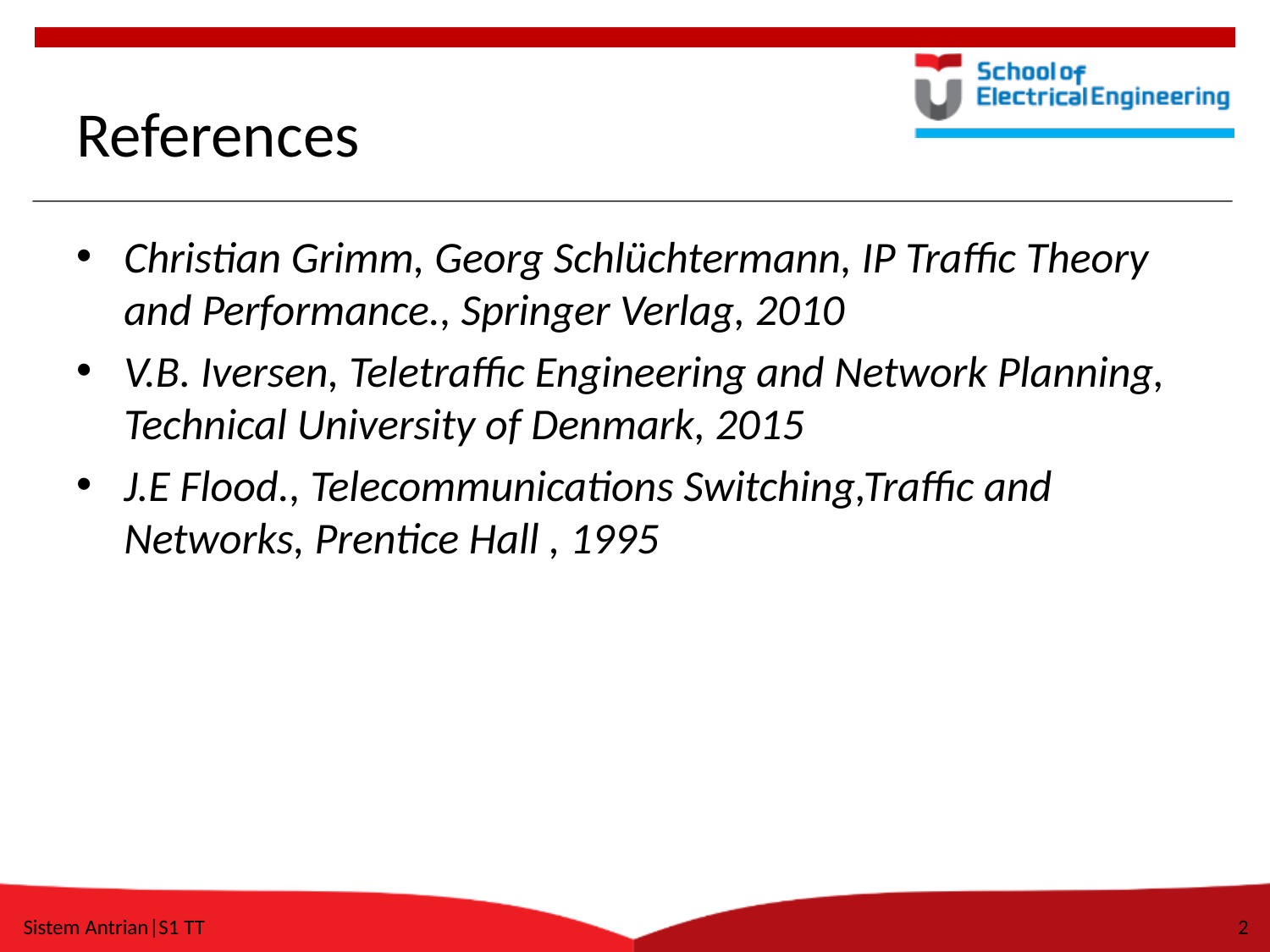

# References
Christian Grimm, Georg Schlüchtermann, IP Traffic Theory and Performance., Springer Verlag, 2010
V.B. Iversen, Teletraffic Engineering and Network Planning, Technical University of Denmark, 2015
J.E Flood., Telecommunications Switching,Traffic and Networks, Prentice Hall , 1995

Sistem Antrian|S1 TT
2